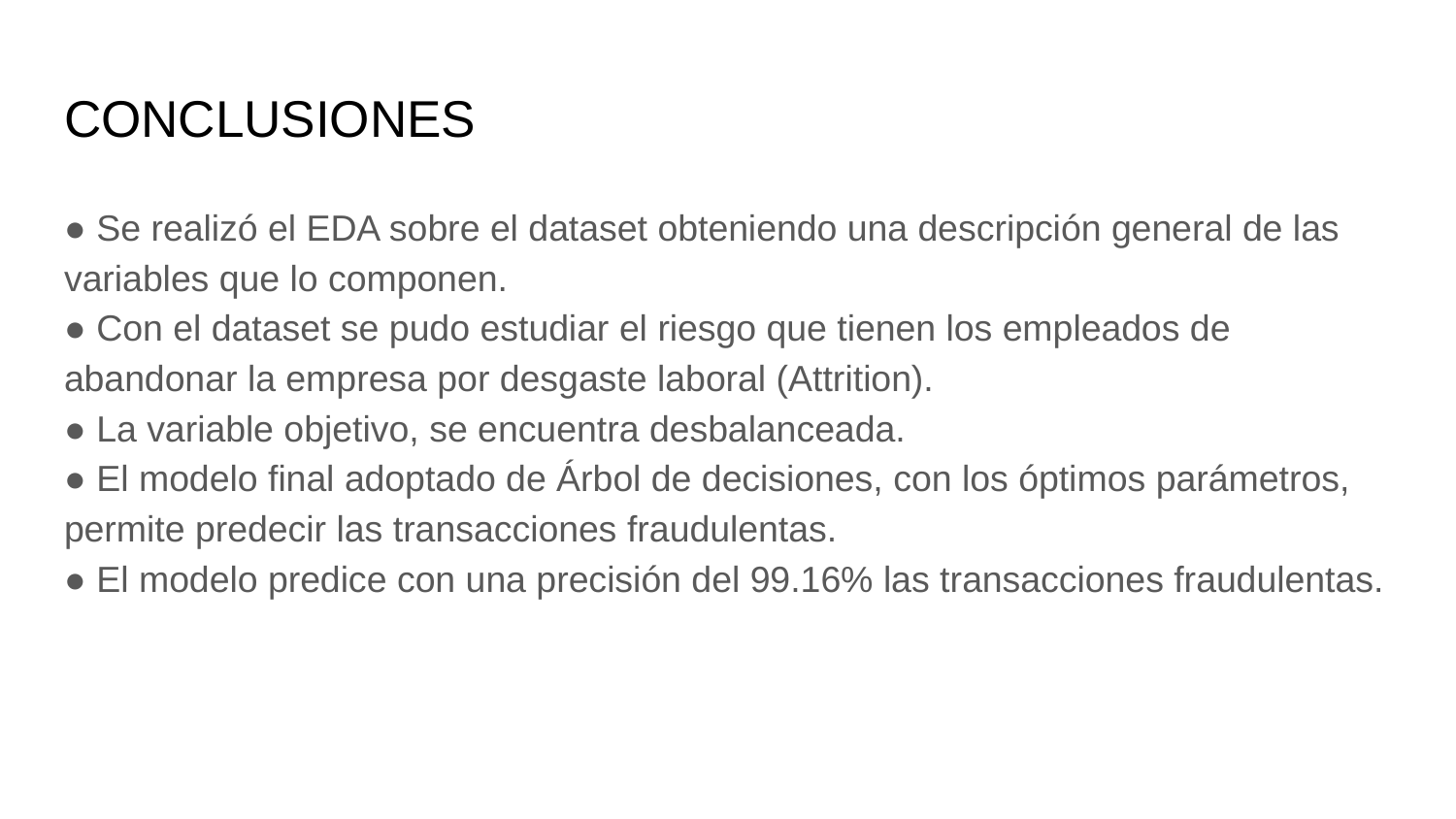

# CONCLUSIONES
● Se realizó el EDA sobre el dataset obteniendo una descripción general de las variables que lo componen.
● Con el dataset se pudo estudiar el riesgo que tienen los empleados de abandonar la empresa por desgaste laboral (Attrition).
● La variable objetivo, se encuentra desbalanceada.
● El modelo final adoptado de Árbol de decisiones, con los óptimos parámetros, permite predecir las transacciones fraudulentas.
● El modelo predice con una precisión del 99.16% las transacciones fraudulentas.